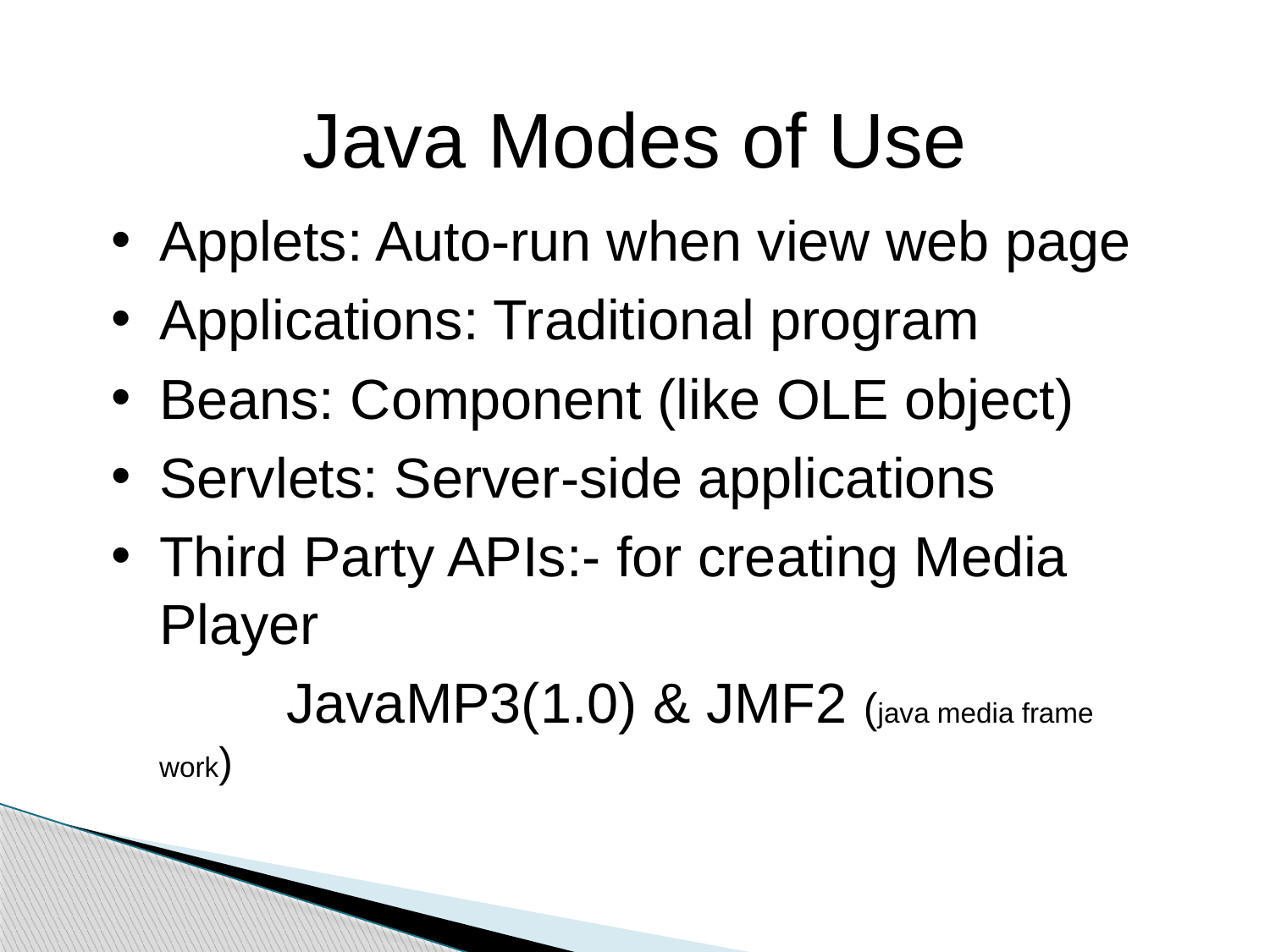

Java Modes of Use
Applets: Auto-run when view web page
Applications: Traditional program
Beans: Component (like OLE object)
Servlets: Server-side applications
Third Party APIs:- for creating Media Player
		JavaMP3(1.0) & JMF2 (java media frame work)